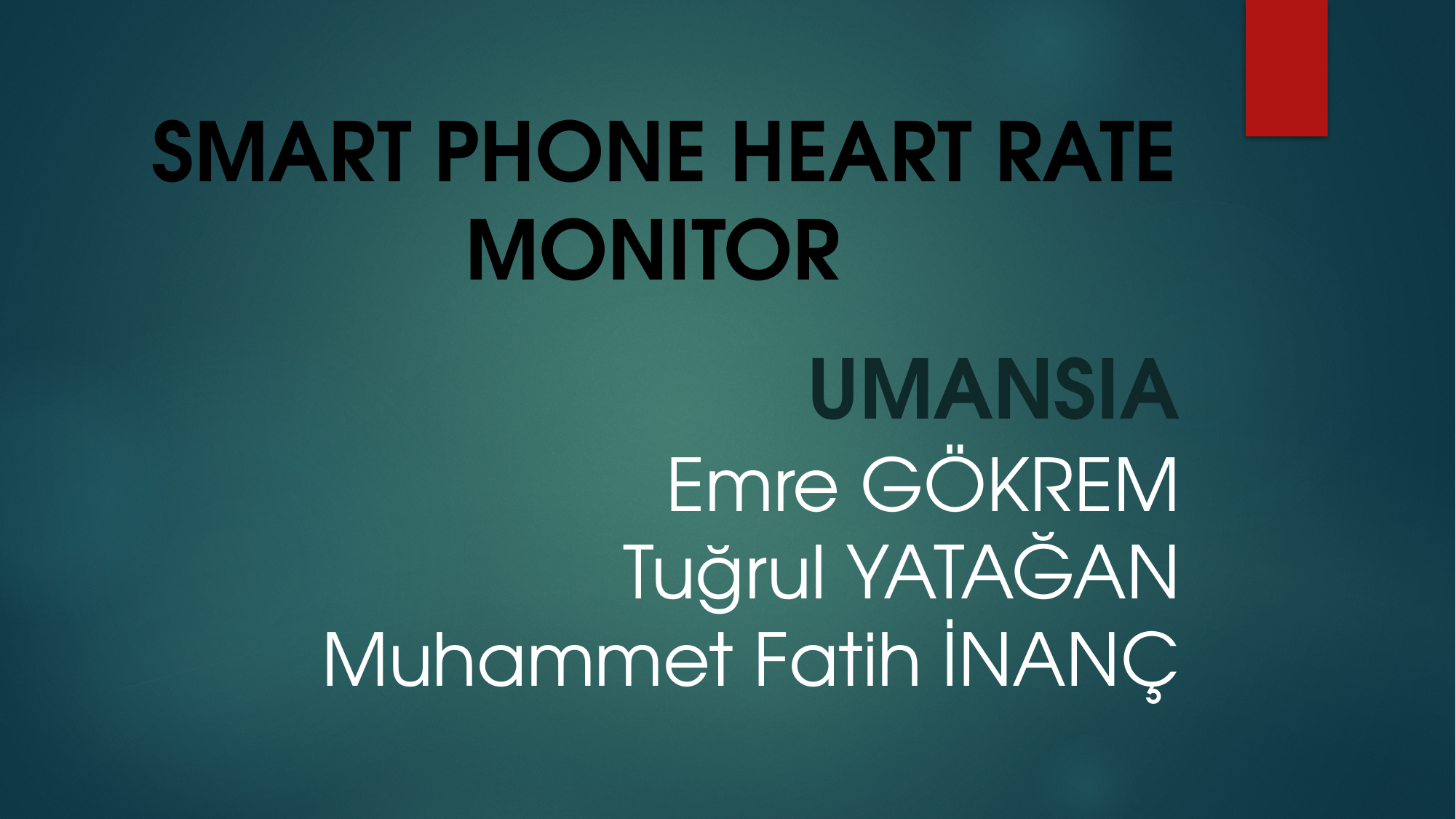

SMART PHONE HEART RATE MONITOR
# UMANSIA
Emre GÖKREM
Tuğrul YATAĞAN
Muhammet Fatih İNANÇ